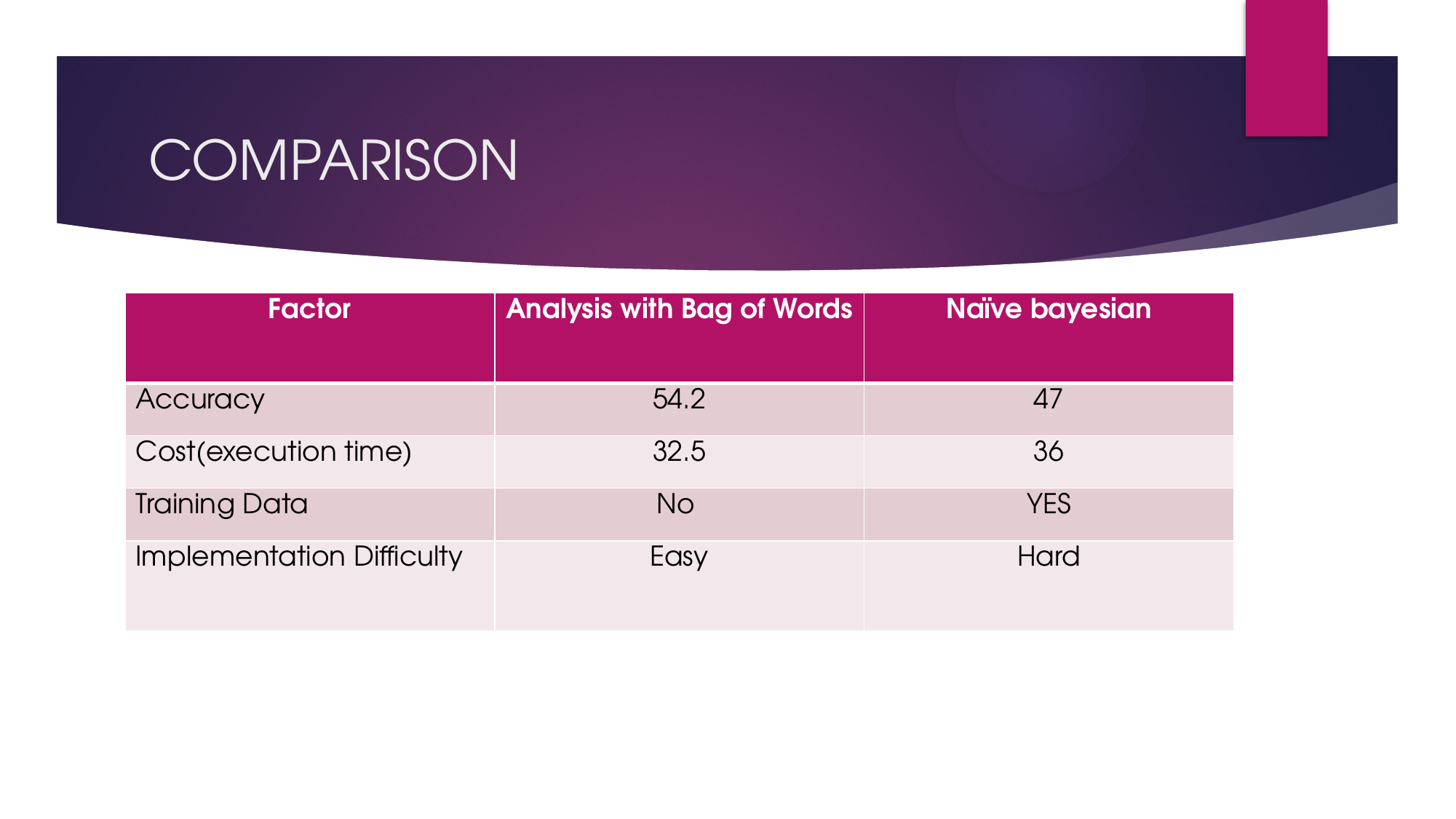

# COMPARISON
| Factor | Analysis with Bag of Words | Naïve bayesian |
| --- | --- | --- |
| Accuracy | 54.2 | 47 |
| Cost(execution time) | 32.5 | 36 |
| Training Data | No | YES |
| Implementation Difficulty | Easy | Hard |